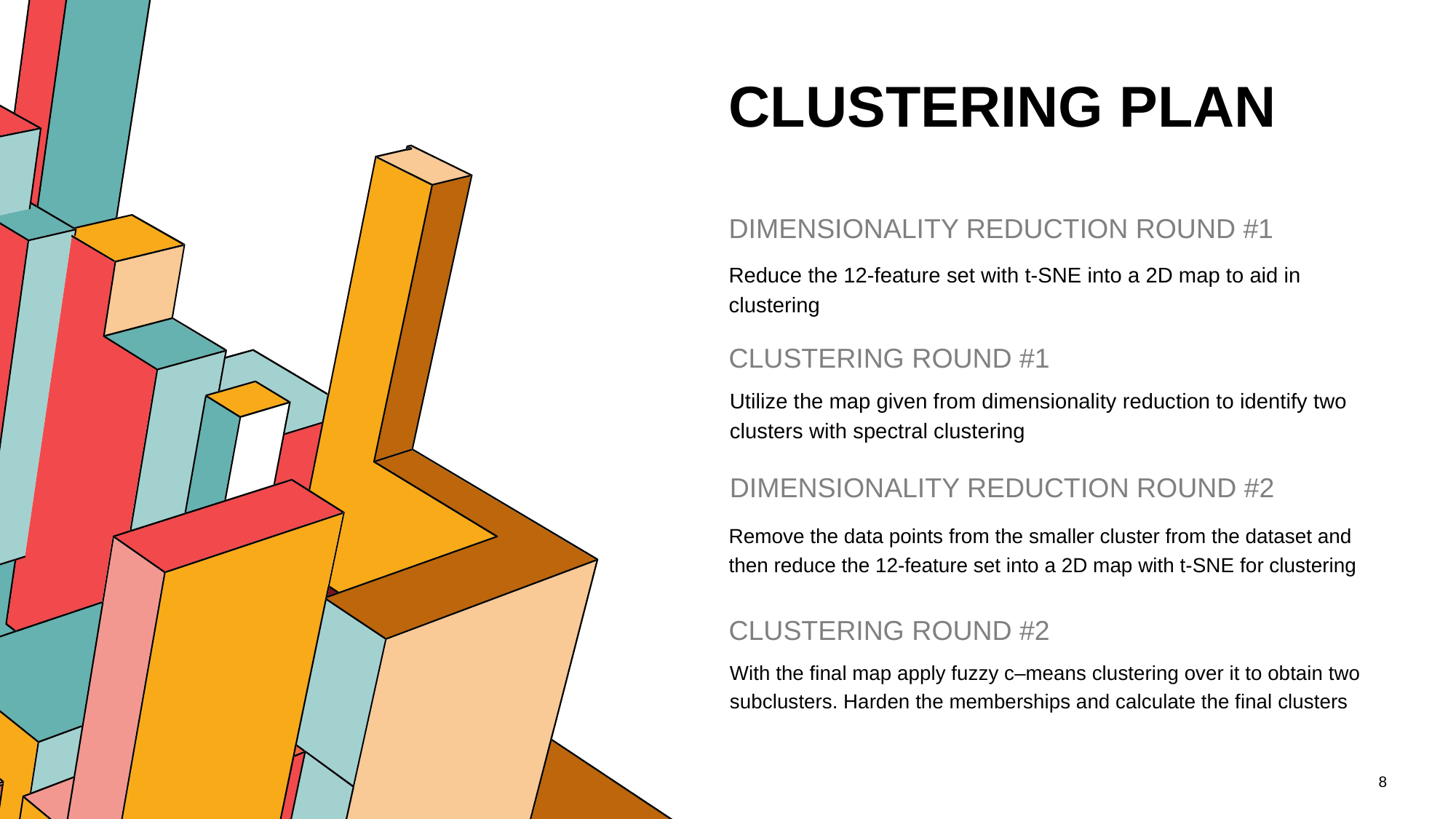

# Clustering Plan
Dimensionality reduction round #1
Reduce the 12-feature set with t-SNE into a 2D map to aid in clustering
Clustering round #1
Utilize the map given from dimensionality reduction to identify two clusters with spectral clustering
Dimensionality reduction round #2
Remove the data points from the smaller cluster from the dataset and then reduce the 12-feature set into a 2D map with t-SNE for clustering
Clustering round #2
With the final map apply fuzzy c–means clustering over it to obtain two subclusters. Harden the memberships and calculate the final clusters
8